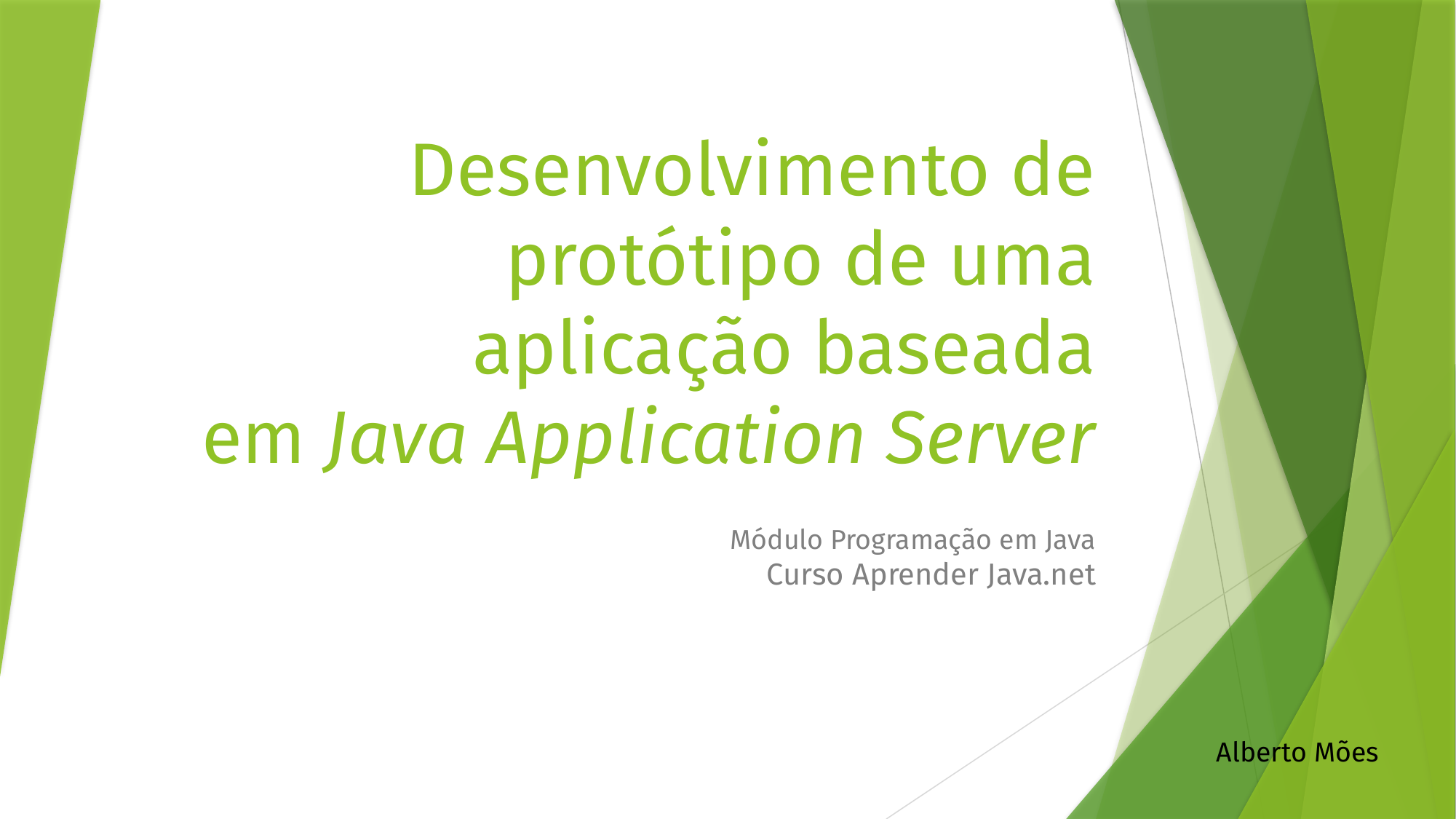

# Desenvolvimento de protótipo de uma aplicação baseada em Java Application Server
Módulo Programação em Java
Curso Aprender Java.net
Alberto Mões